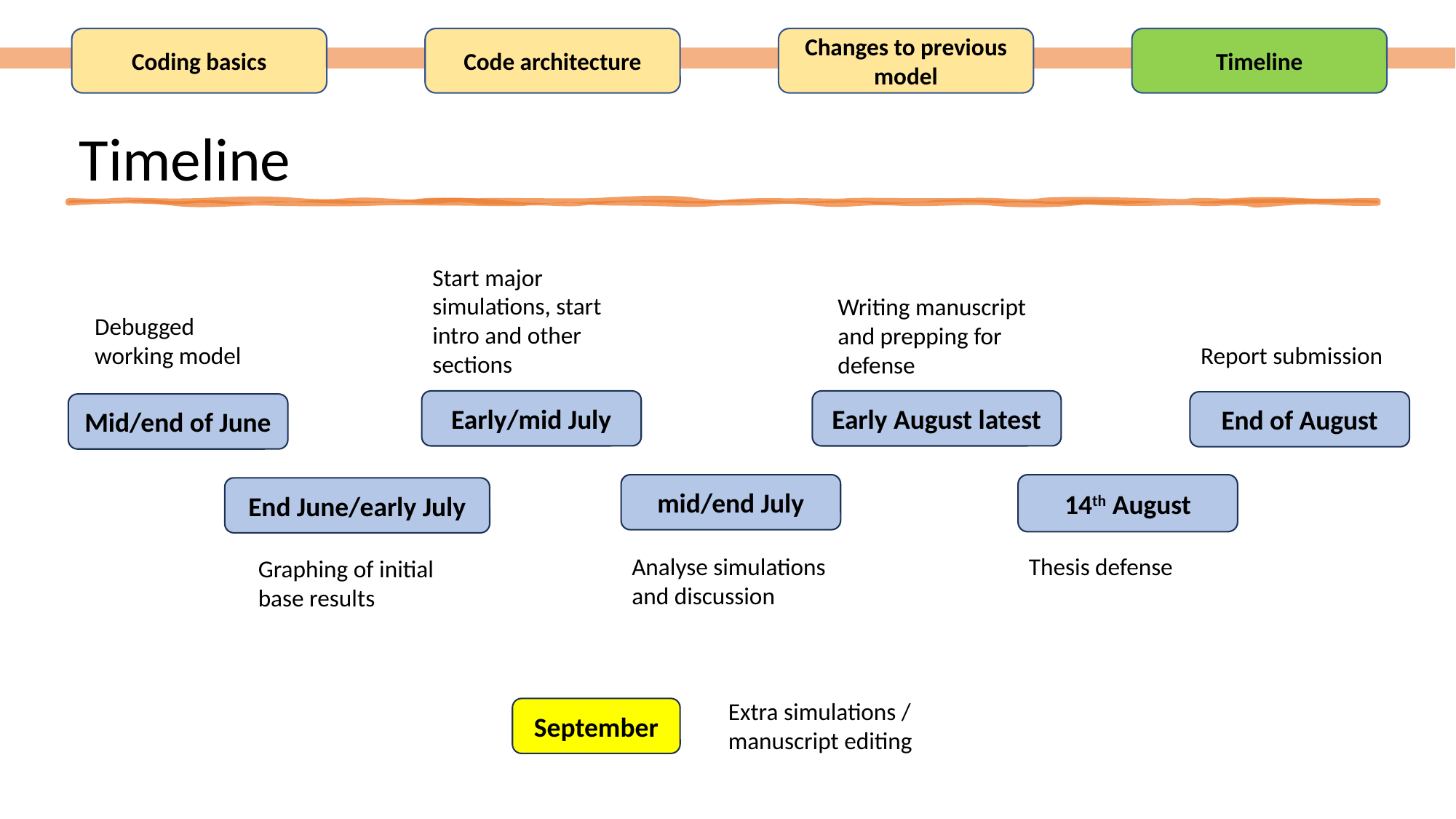

Coding basics
Code architecture
Changes to previous model
Timeline

# Timeline

Start major simulations, start intro and other sections
Writing manuscript and prepping for defense
Debugged working model
Report submission
Early August latest
Early/mid July
End of August
Mid/end of June
mid/end July
14th August
End June/early July
Analyse simulations and discussion
Thesis defense
Graphing of initial base results
Extra simulations / manuscript editing
September